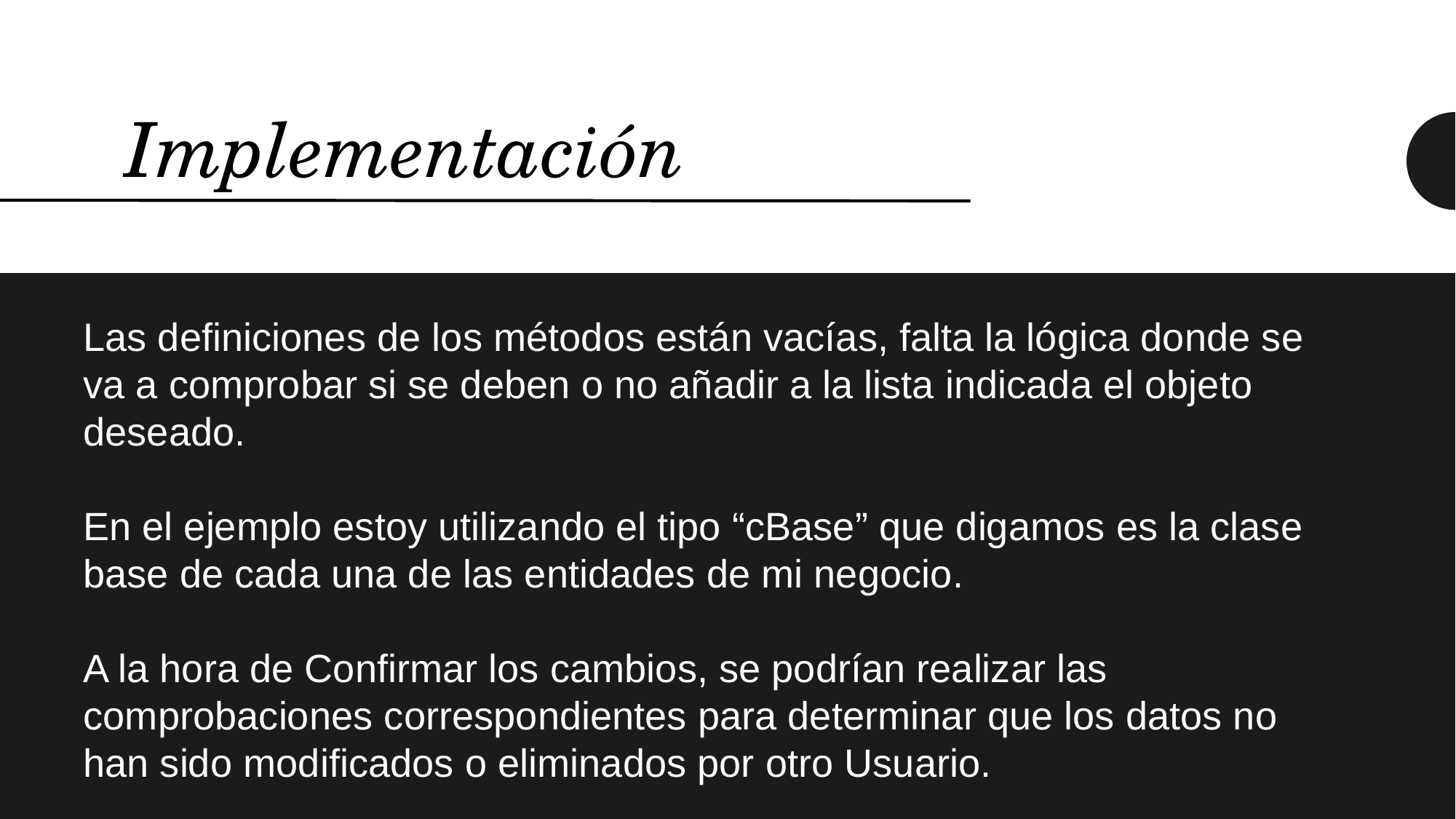

# Implementación

Las definiciones de los métodos están vacías, falta la lógica donde se va a comprobar si se deben o no añadir a la lista indicada el objeto deseado.

En el ejemplo estoy utilizando el tipo “cBase” que digamos es la clase base de cada una de las entidades de mi negocio.

A la hora de Confirmar los cambios, se podrían realizar las comprobaciones correspondientes para determinar que los datos no han sido modificados o eliminados por otro Usuario.